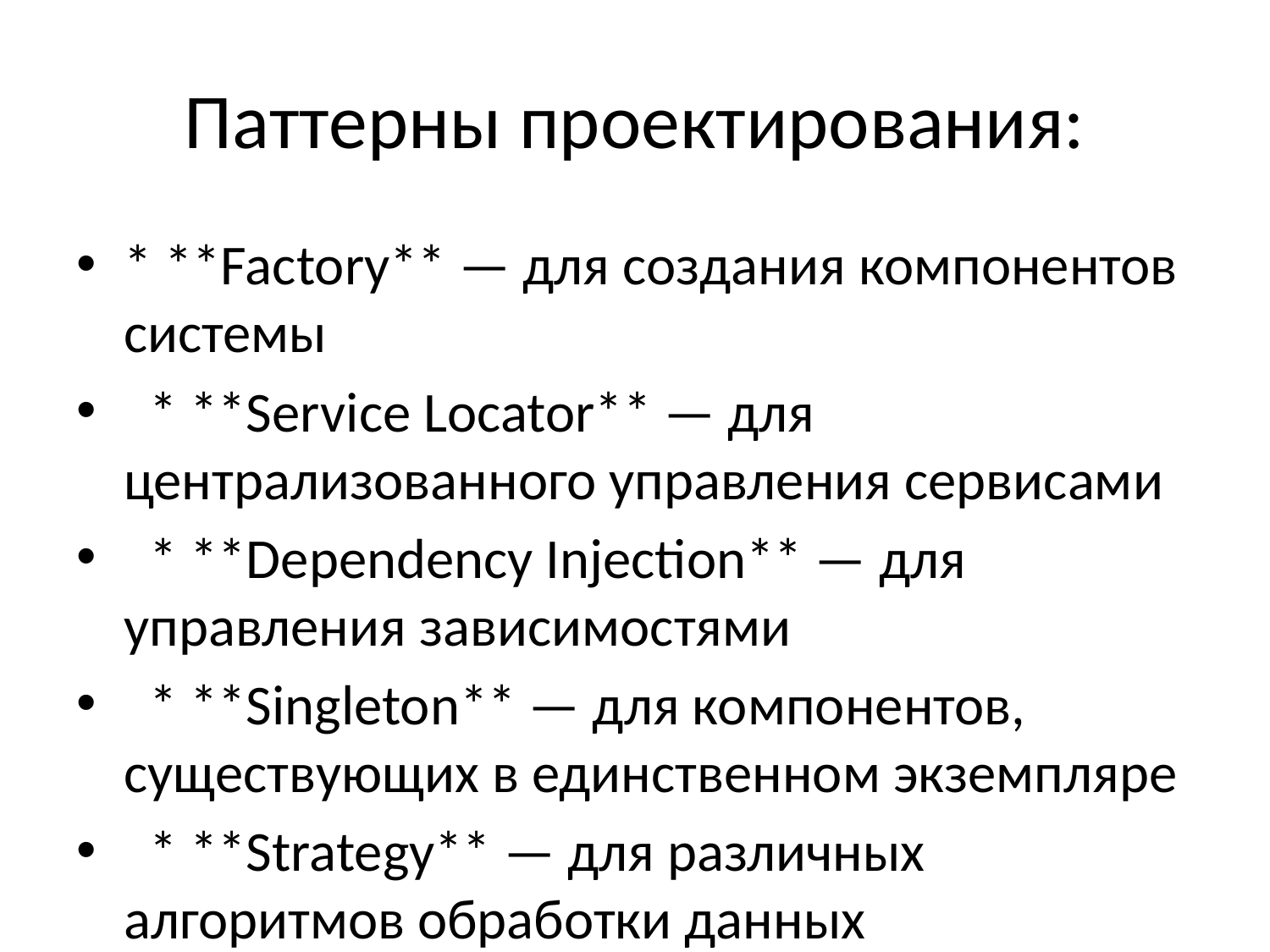

# Паттерны проектирования:
* **Factory** — для создания компонентов системы
  * **Service Locator** — для централизованного управления сервисами
  * **Dependency Injection** — для управления зависимостями
  * **Singleton** — для компонентов, существующих в единственном экземпляре
  * **Strategy** — для различных алгоритмов обработки данных
  * **Observer** — для системы событий
  * **Facade** — для упрощения интерфейсов

#